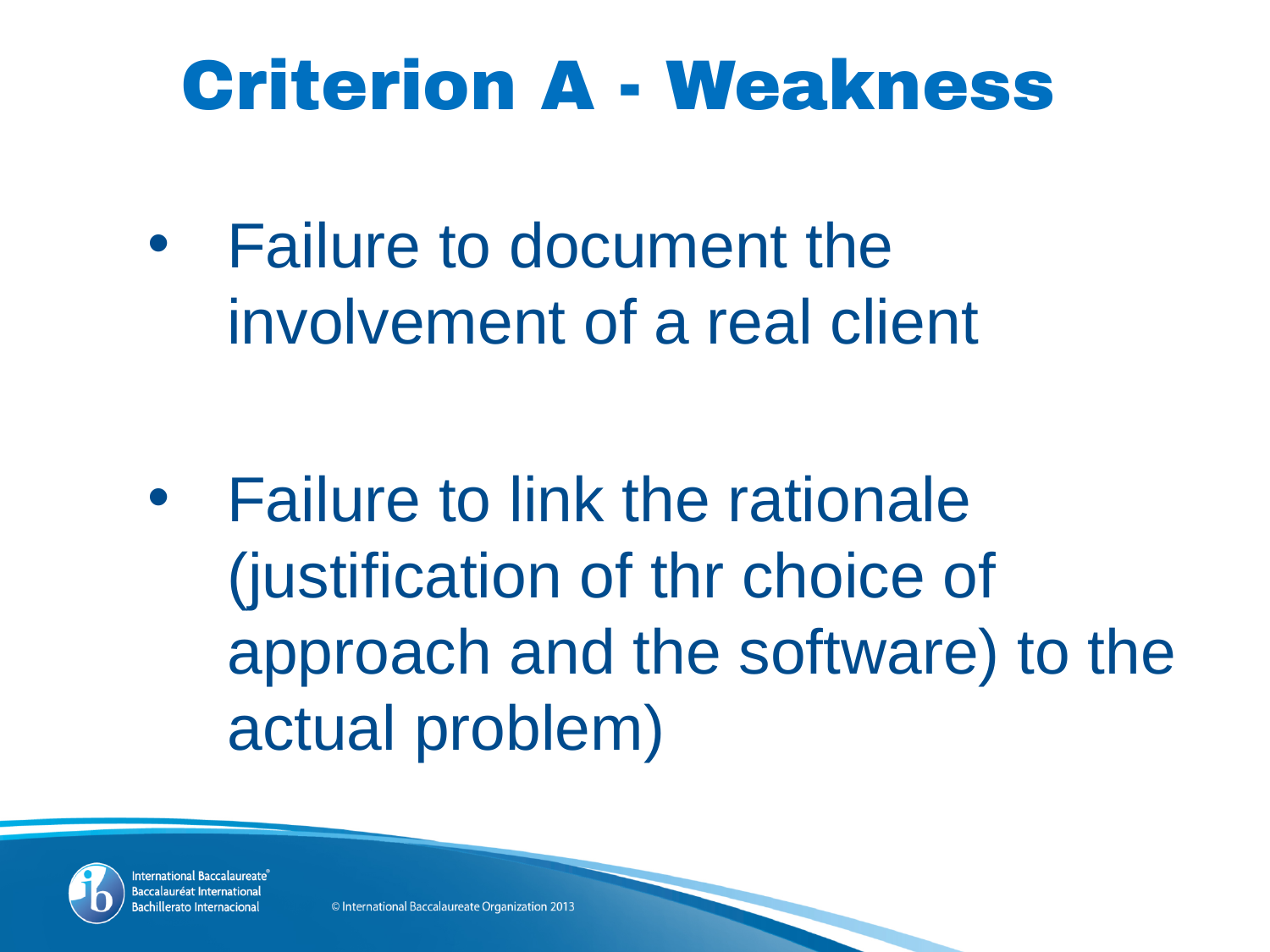

# Criterion A - Weakness
Failure to document the involvement of a real client

Failure to link the rationale (justification of thr choice of approach and the software) to the actual problem)